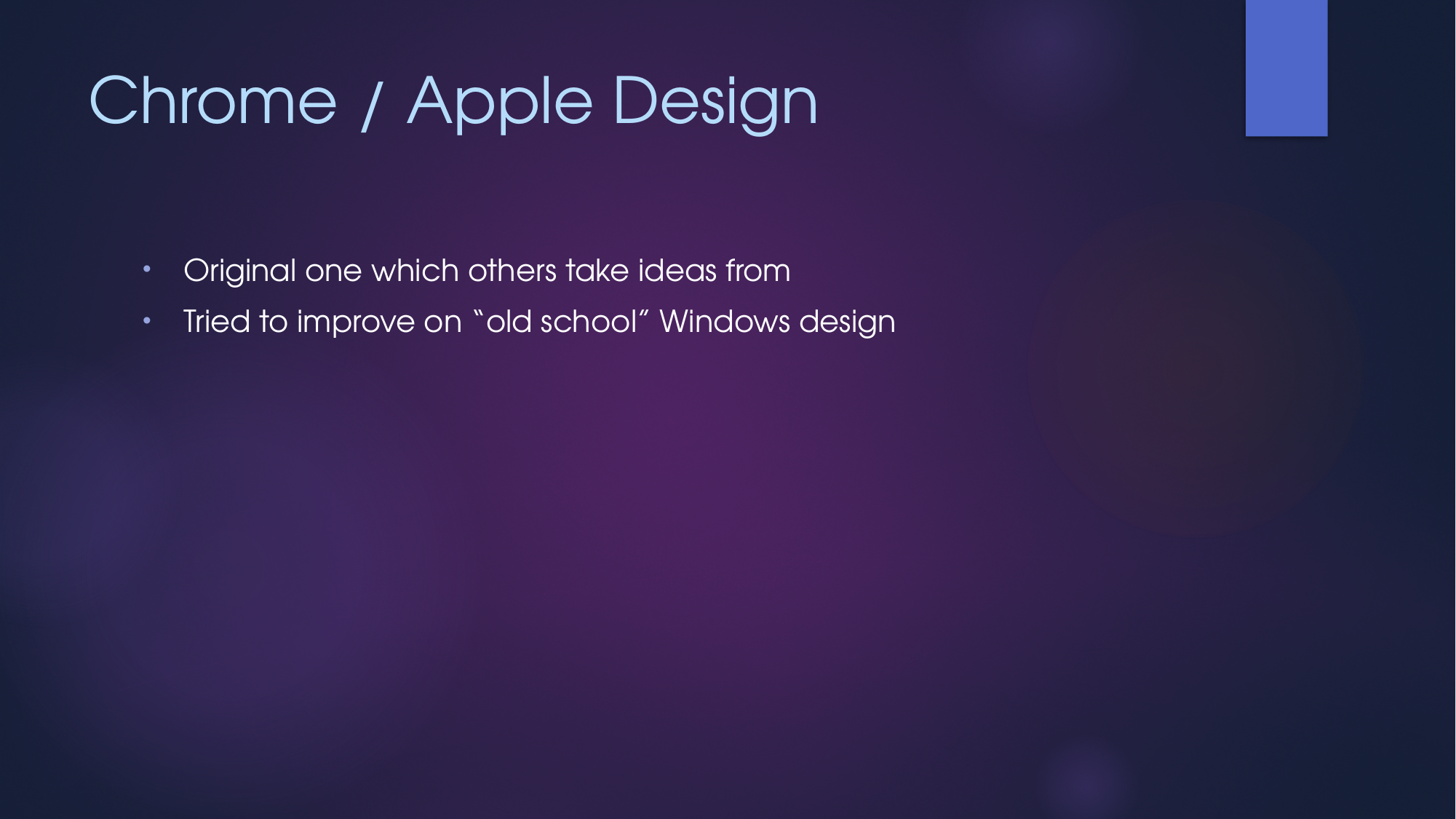

# Chrome / Apple Design
Original one which others take ideas from
Tried to improve on “old school” Windows design